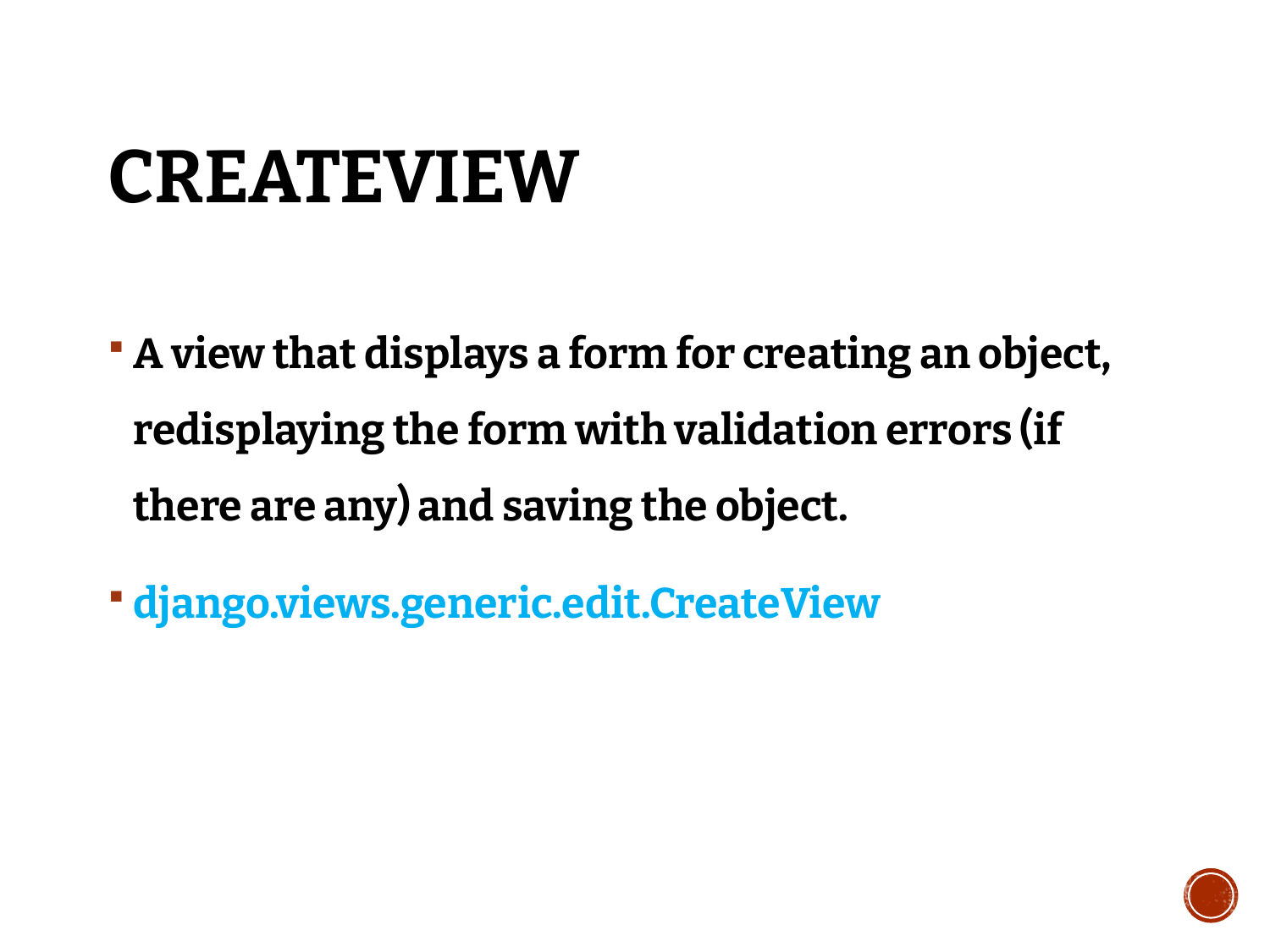

# createview
A view that displays a form for creating an object, redisplaying the form with validation errors (if there are any) and saving the object.
django.views.generic.edit.CreateView